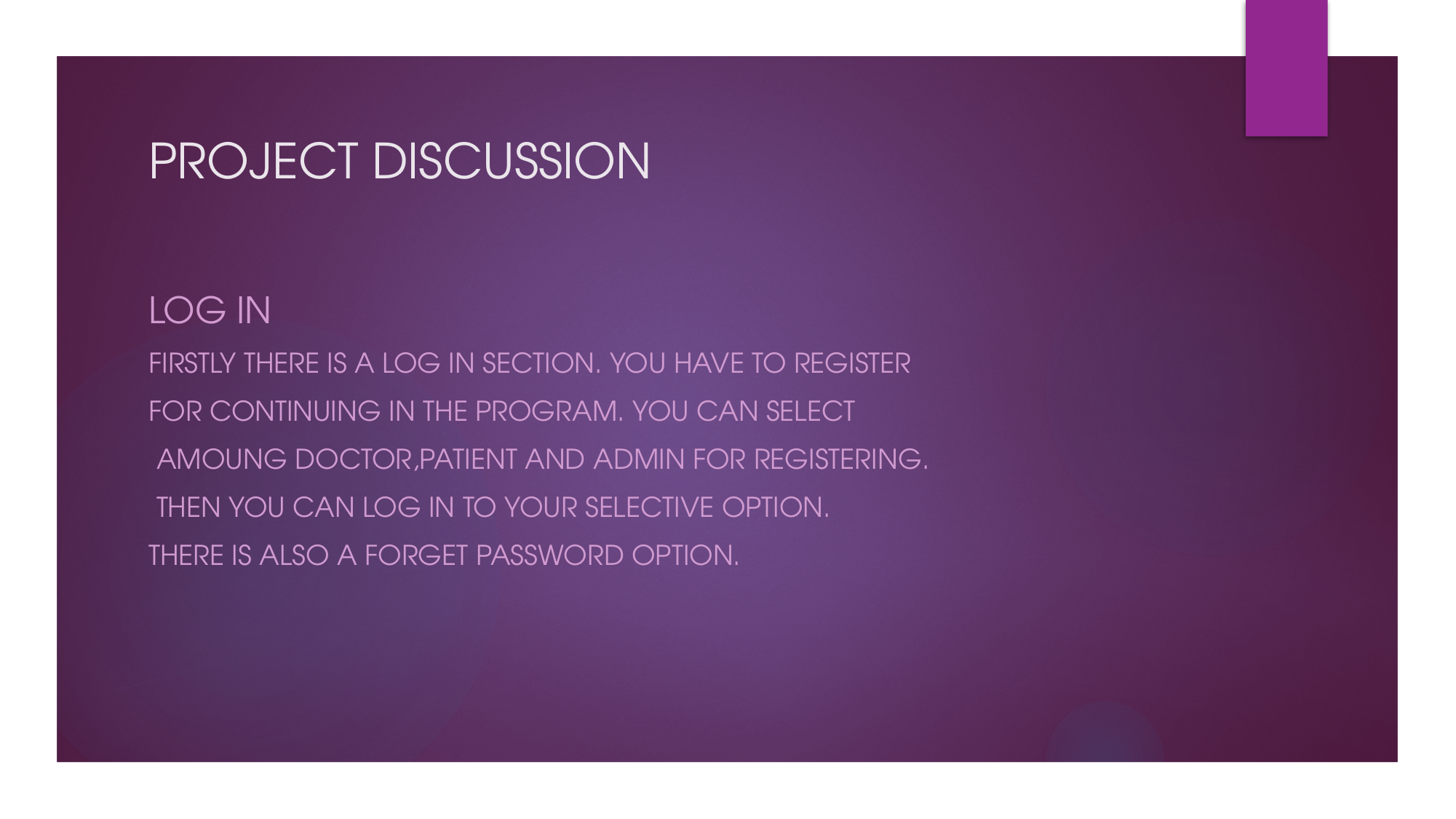

# PROJECT DISCUSSION
LOG IN
FIRSTLY THERE IS A LOG IN SECTION. YOU HAVE TO REGISTER
FOR CONTINUING IN THE PROGRAM. YOU CAN SELECT
 AMOUNG DOCTOR,PATIENT AND ADMIN FOR REGISTERING.
 THEN YOU CAN LOG IN TO YOUR SELECTIVE OPTION.
THERE IS ALSO A FORGET PASSWORD OPTION.